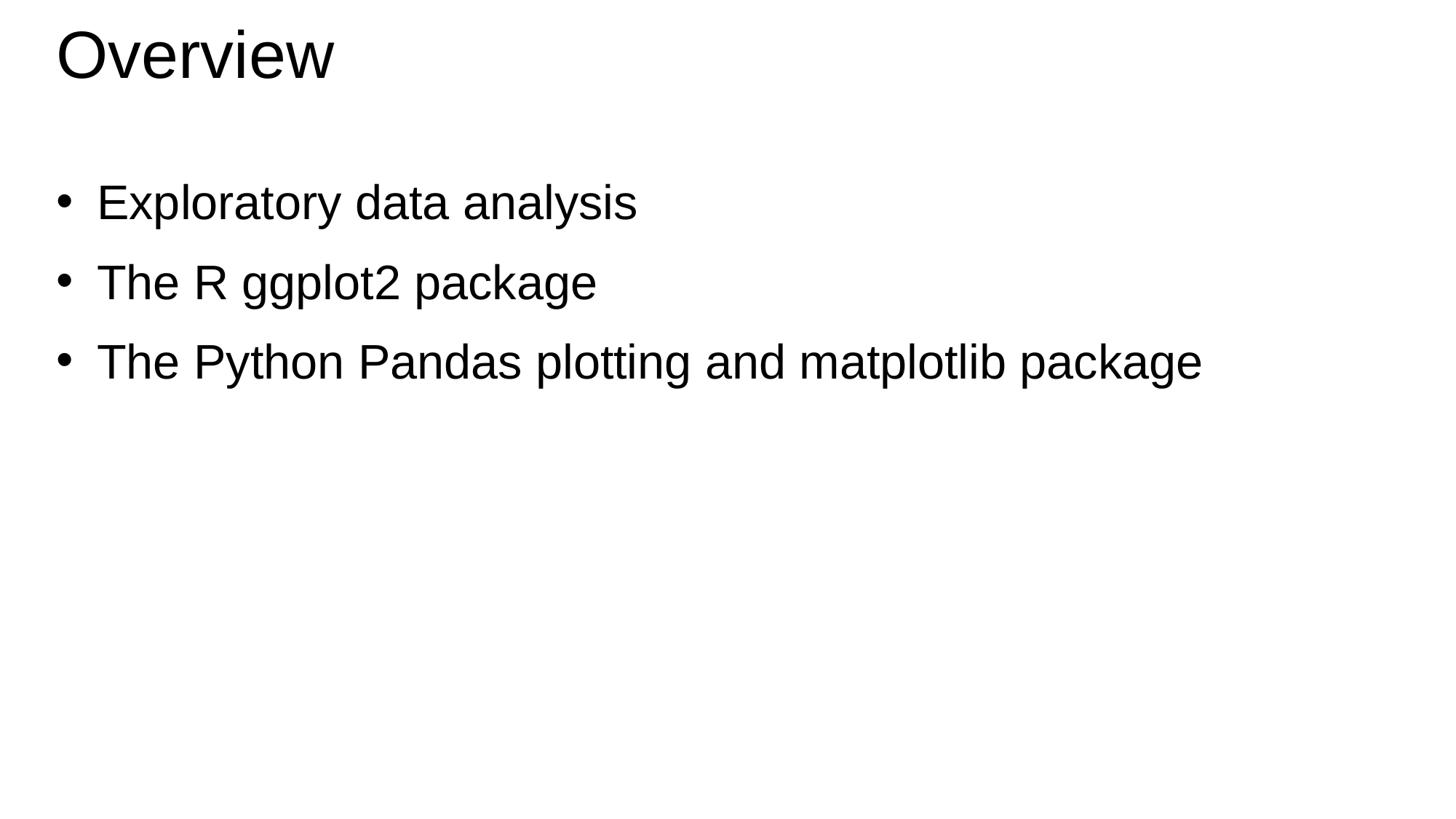

# Overview
Exploratory data analysis
The R ggplot2 package
The Python Pandas plotting and matplotlib package